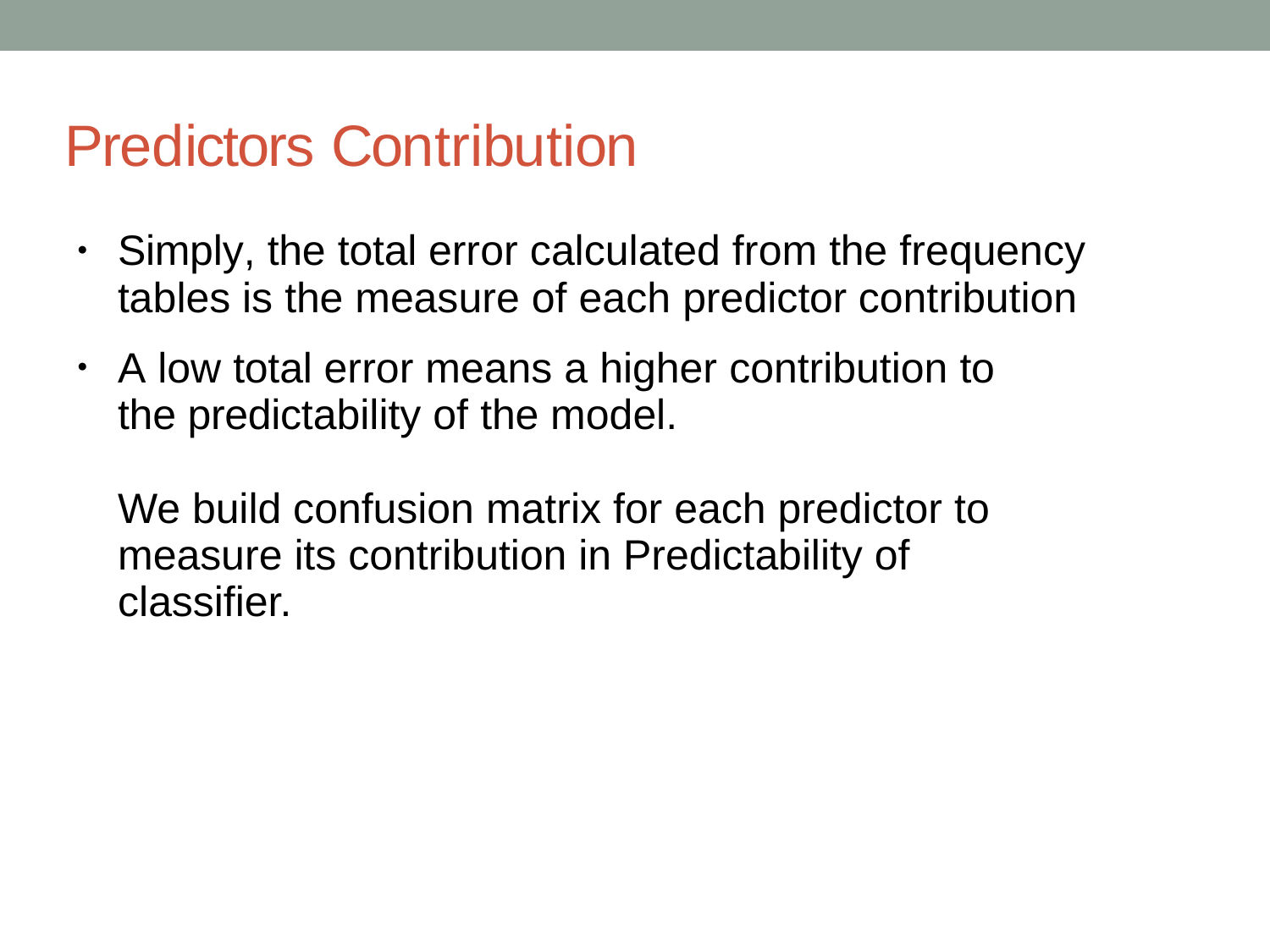

# Predictors Contribution
Simply, the total error calculated from the frequency tables is the measure of each predictor contribution

A low total error means a higher contribution to the predictability of the model.

We build confusion matrix for each predictor to measure its contribution in Predictability of classifier.

●
●